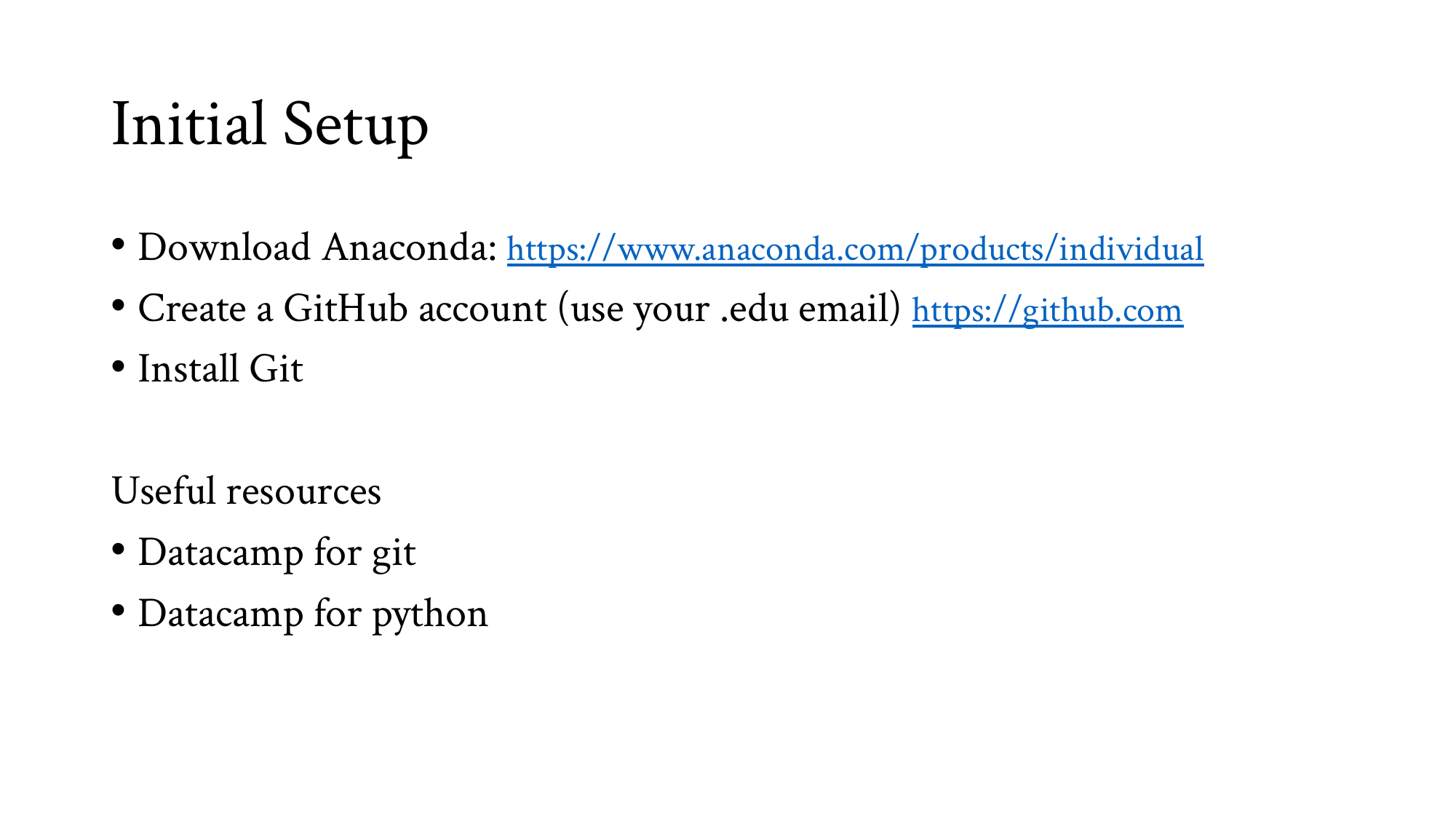

# Initial Setup
Download Anaconda: https://www.anaconda.com/products/individual
Create a GitHub account (use your .edu email) https://github.com
Install Git

Useful resources
Datacamp for git
Datacamp for python